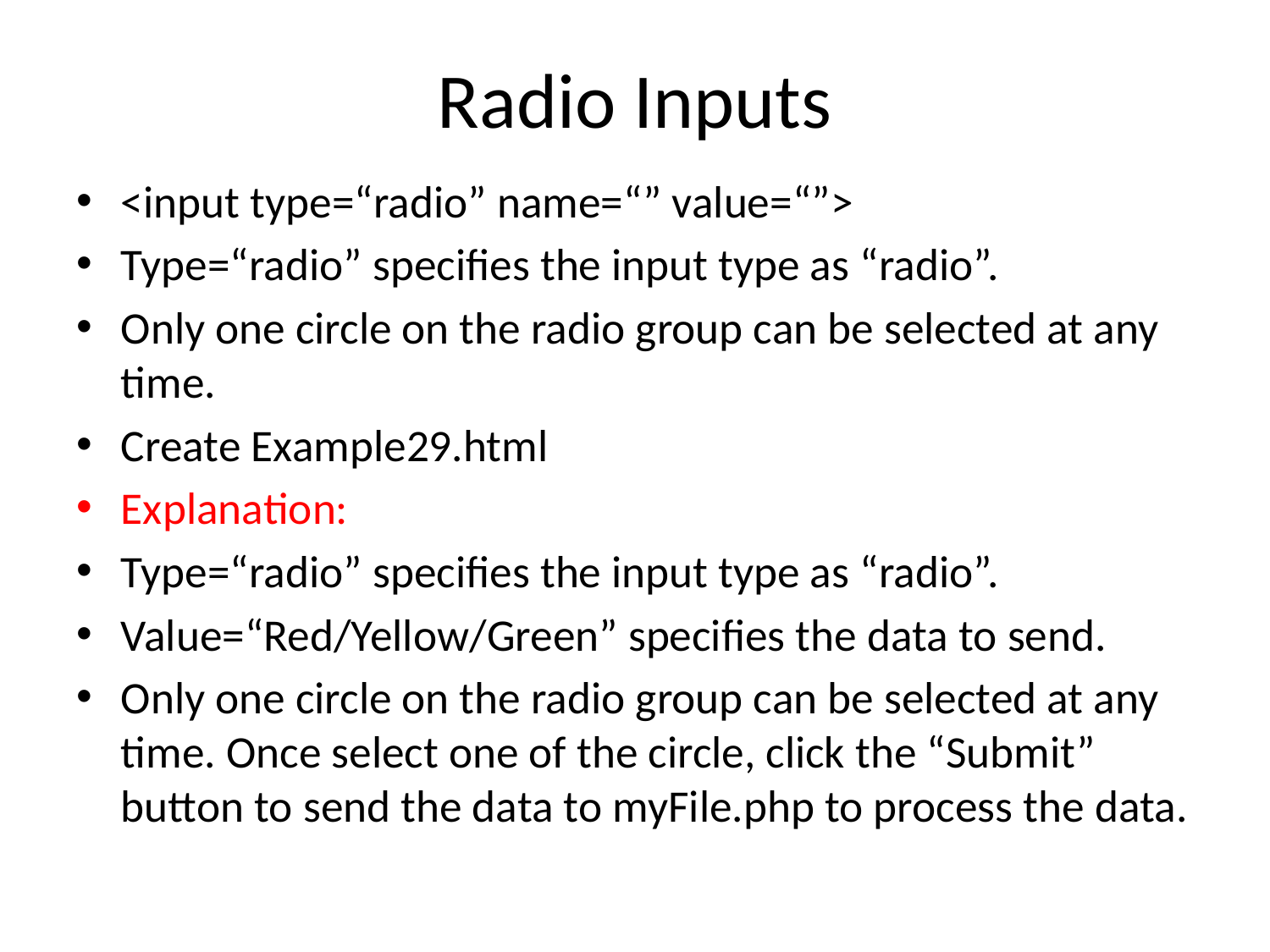

# Radio Inputs
<input type=“radio” name=“” value=“”>
Type=“radio” specifies the input type as “radio”.
Only one circle on the radio group can be selected at any time.
Create Example29.html
Explanation:
Type=“radio” specifies the input type as “radio”.
Value=“Red/Yellow/Green” specifies the data to send.
Only one circle on the radio group can be selected at any time. Once select one of the circle, click the “Submit” button to send the data to myFile.php to process the data.